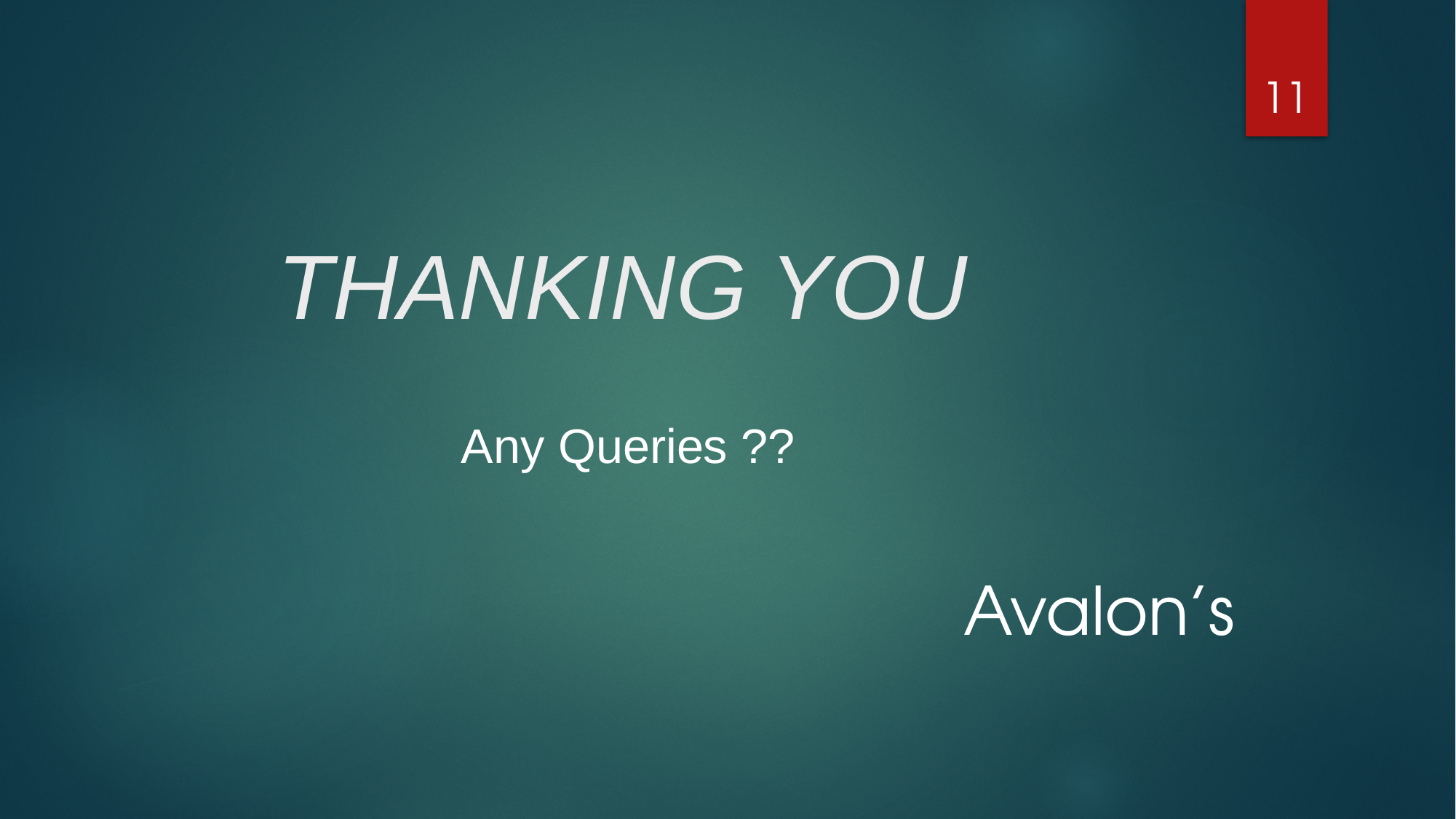

11
# THANKING YOU
Any Queries ??
Avalon’s